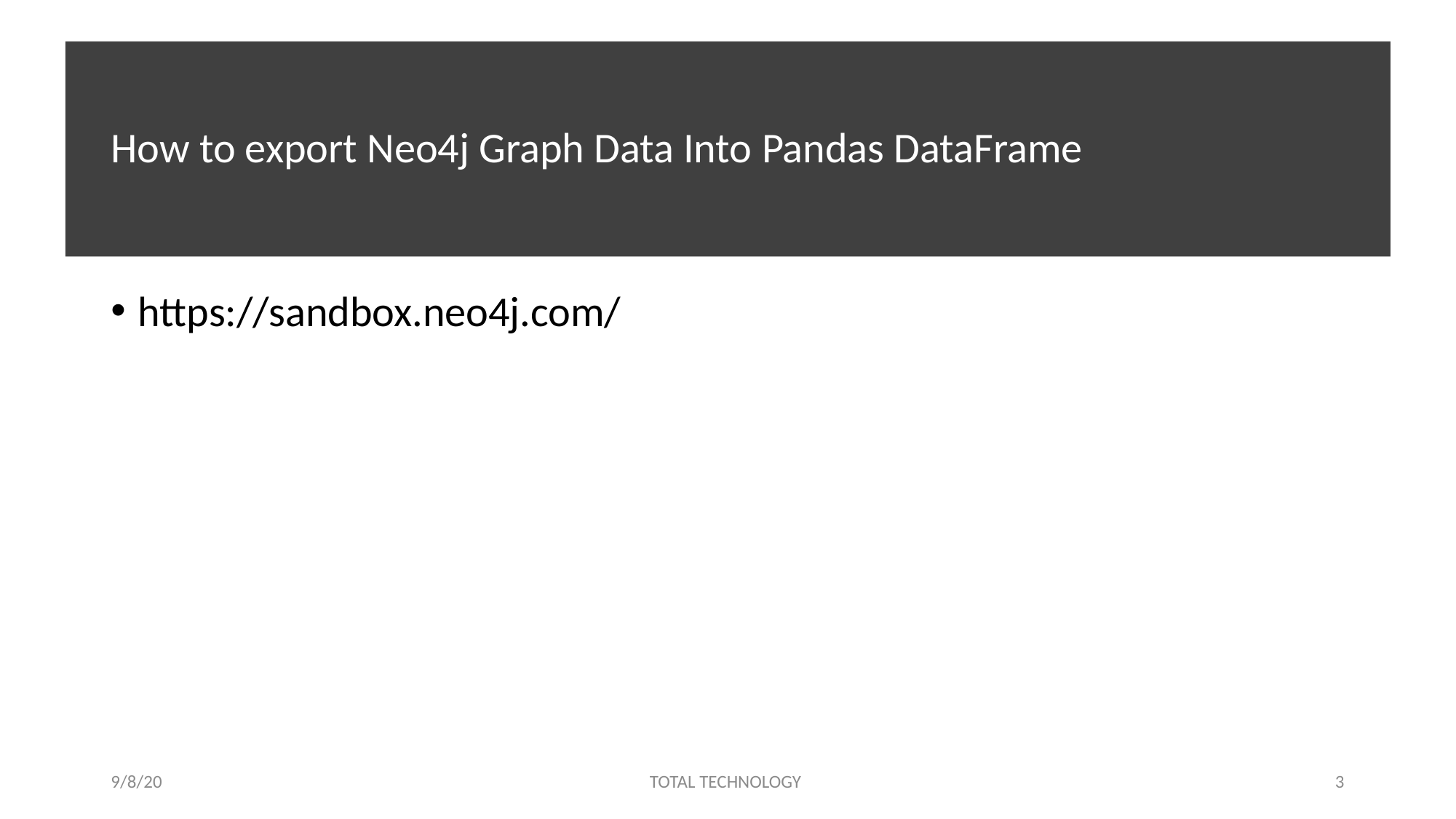

# How to export Neo4j Graph Data Into Pandas DataFrame

https://sandbox.neo4j.com/
9/8/20
TOTAL TECHNOLOGY
3